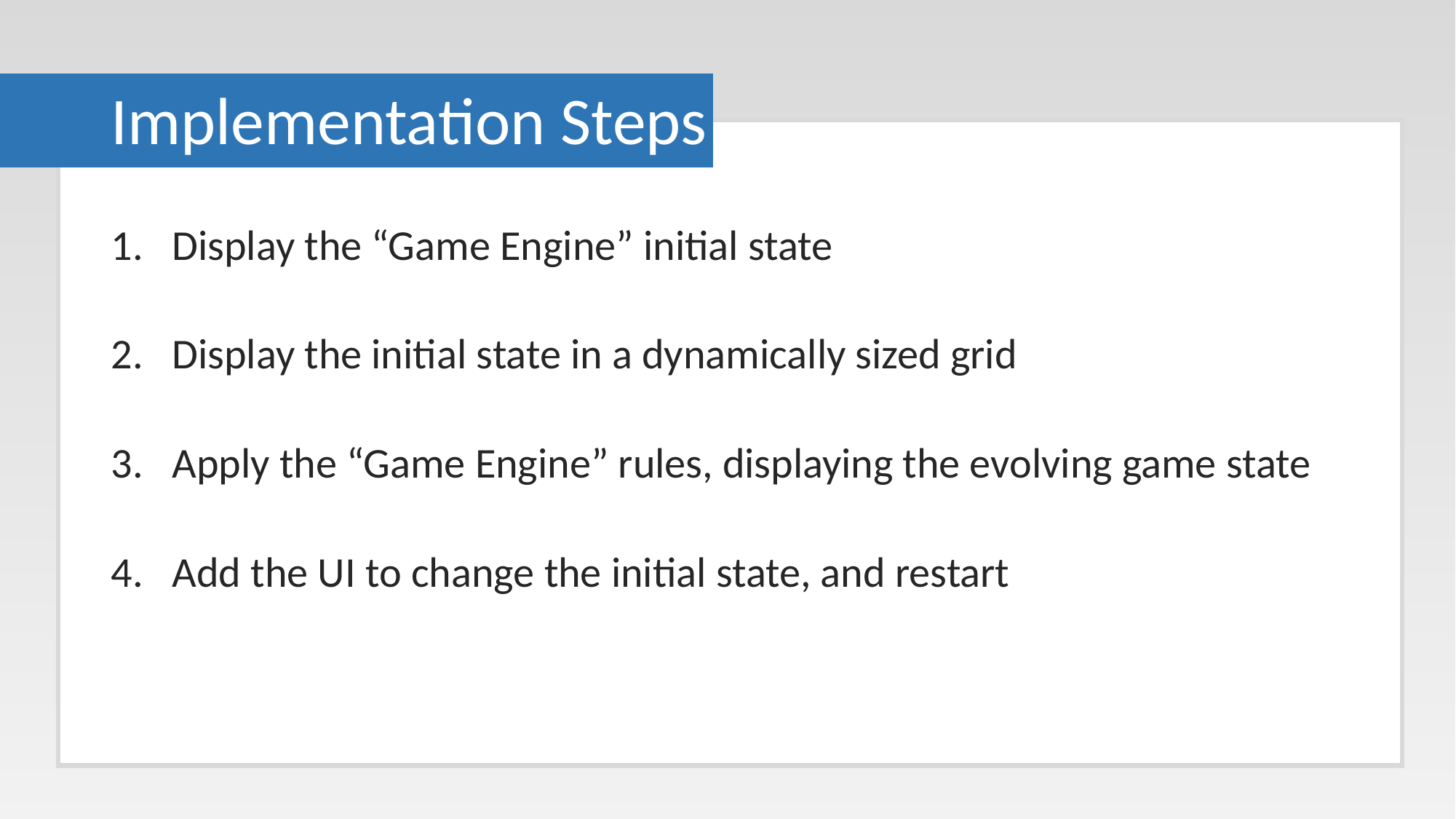

# Implementation Steps

Display the “Game Engine” initial state

Display the initial state in a dynamically sized grid

Apply the “Game Engine” rules, displaying the evolving game state

Add the UI to change the initial state, and restart